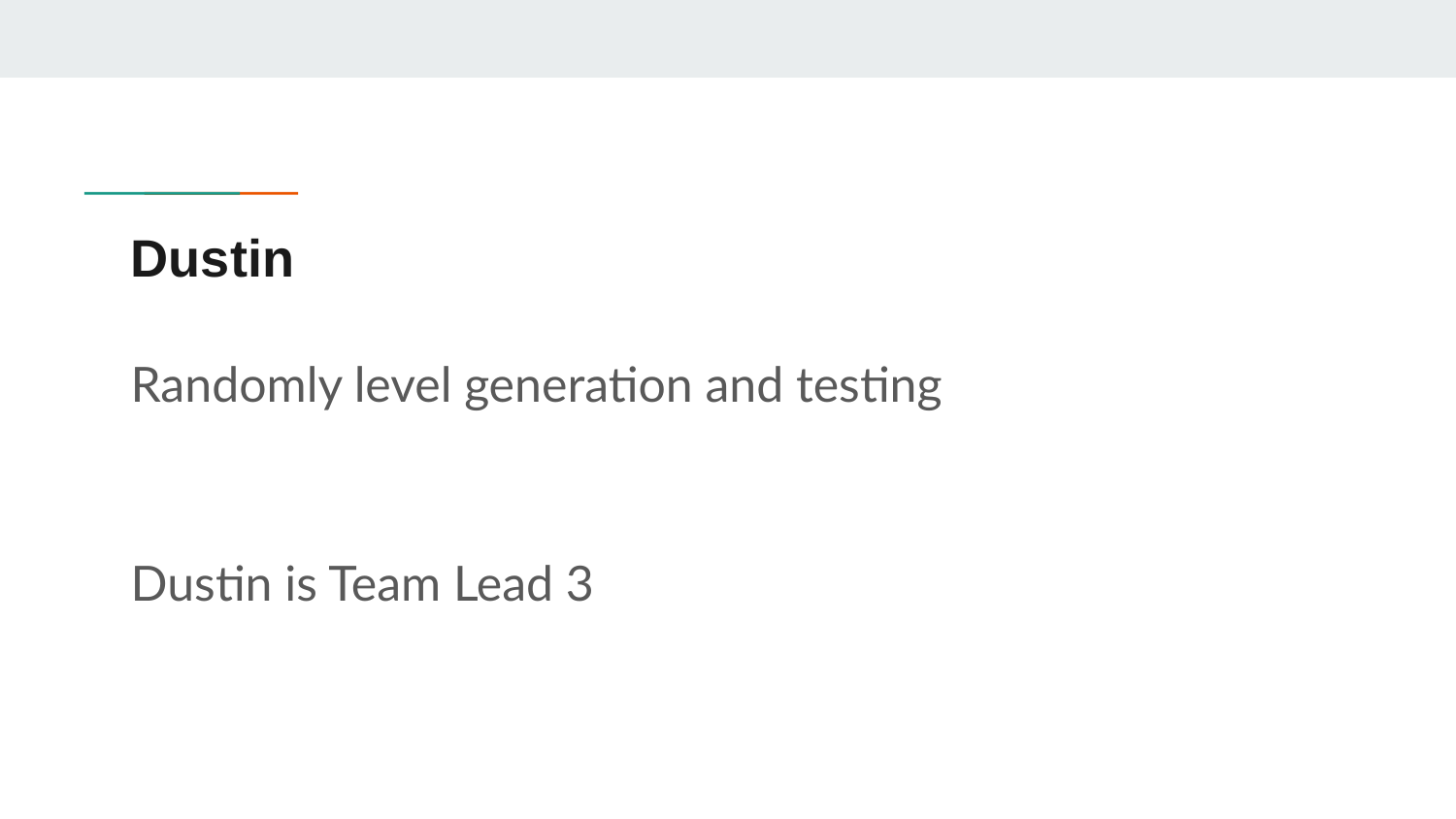

# Dustin
Randomly level generation and testing

Dustin is Team Lead 3